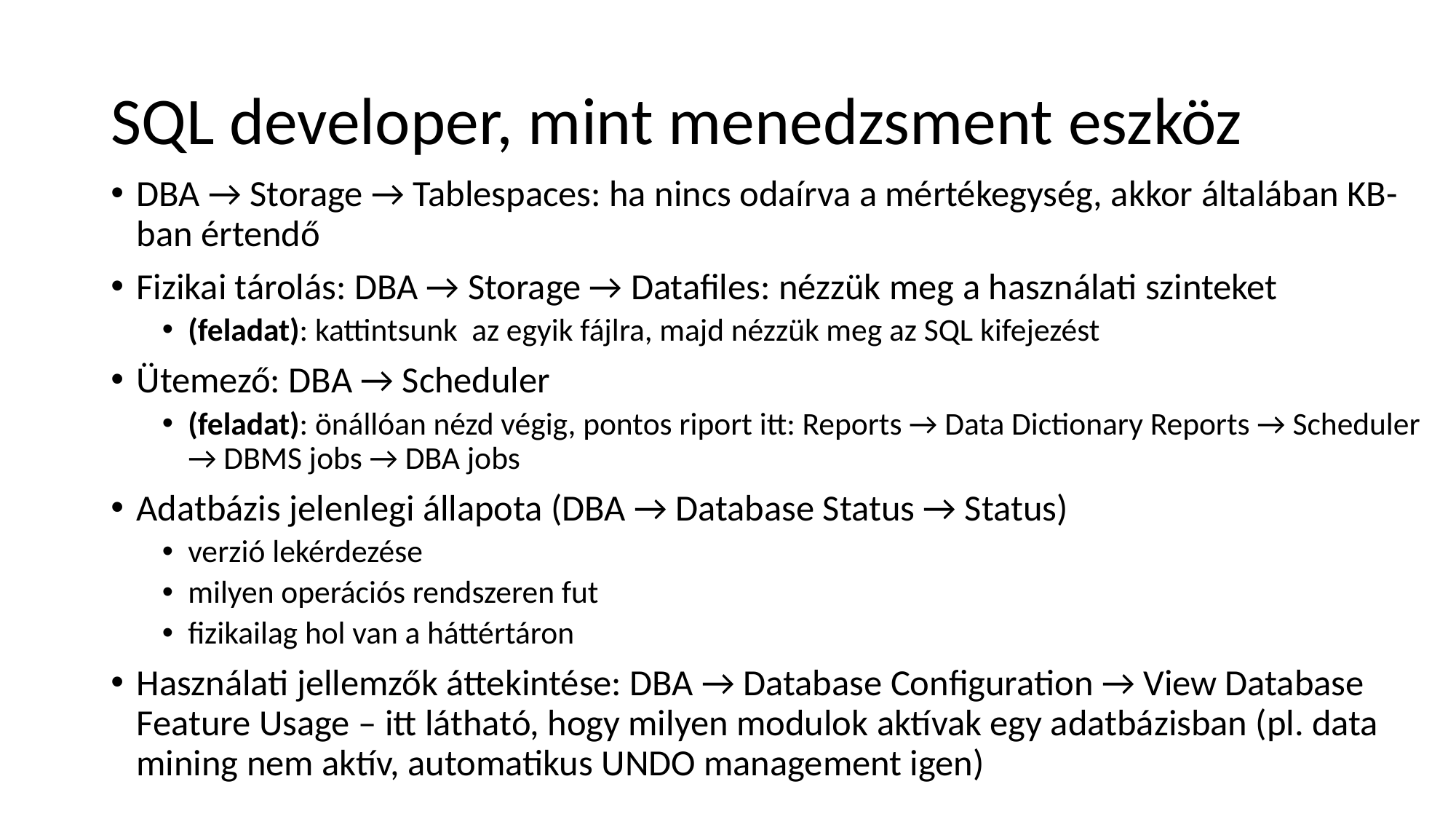

# SQL developer, mint menedzsment eszköz
DBA → Storage → Tablespaces: ha nincs odaírva a mértékegység, akkor általában KB-ban értendő
Fizikai tárolás: DBA → Storage → Datafiles: nézzük meg a használati szinteket
(feladat): kattintsunk  az egyik fájlra, majd nézzük meg az SQL kifejezést
Ütemező: DBA → Scheduler
(feladat): önállóan nézd végig, pontos riport itt: Reports → Data Dictionary Reports → Scheduler → DBMS jobs → DBA jobs
Adatbázis jelenlegi állapota (DBA → Database Status → Status)
verzió lekérdezése
milyen operációs rendszeren fut
fizikailag hol van a háttértáron
Használati jellemzők áttekintése: DBA → Database Configuration → View Database Feature Usage – itt látható, hogy milyen modulok aktívak egy adatbázisban (pl. data mining nem aktív, automatikus UNDO management igen)